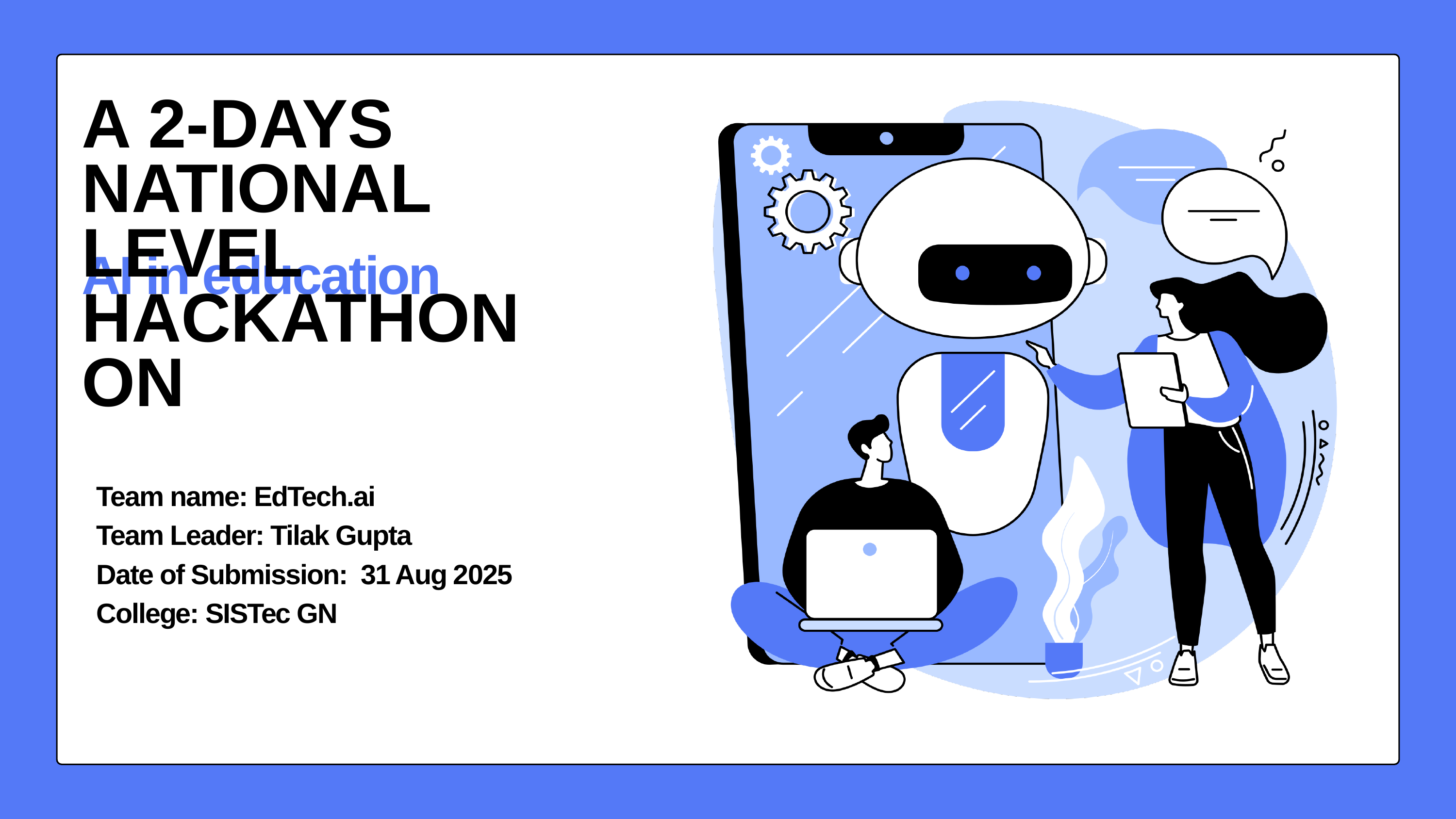

A 2-DAYS NATIONAL LEVEL HACKATHON ON

AI in education
Team name: EdTech.ai
Team Leader: Tilak Gupta
Date of Submission:  31 Aug 2025
College: SISTec GN